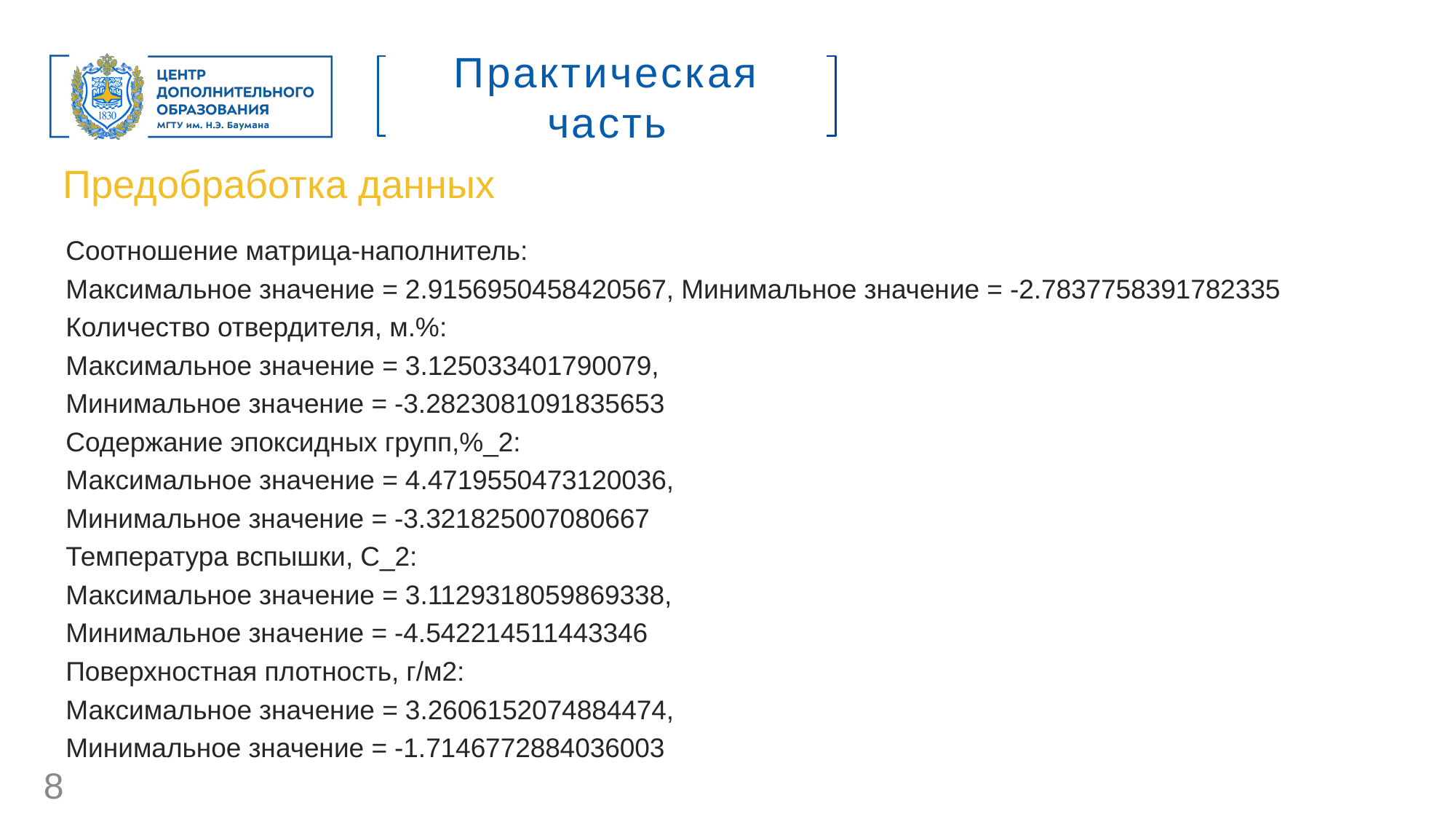

Практическая часть

Предобработка данных
Соотношение матрица-наполнитель:
Максимальное значение = 2.9156950458420567, Минимальное значение = -2.7837758391782335
Количество отвердителя, м.%:
Максимальное значение = 3.125033401790079,
Минимальное значение = -3.2823081091835653
Содержание эпоксидных групп,%_2:
Максимальное значение = 4.4719550473120036,
Минимальное значение = -3.321825007080667
Температура вспышки, С_2:
Максимальное значение = 3.1129318059869338,
Минимальное значение = -4.542214511443346
Поверхностная плотность, г/м2:
Максимальное значение = 3.2606152074884474,
Минимальное значение = -1.7146772884036003
8